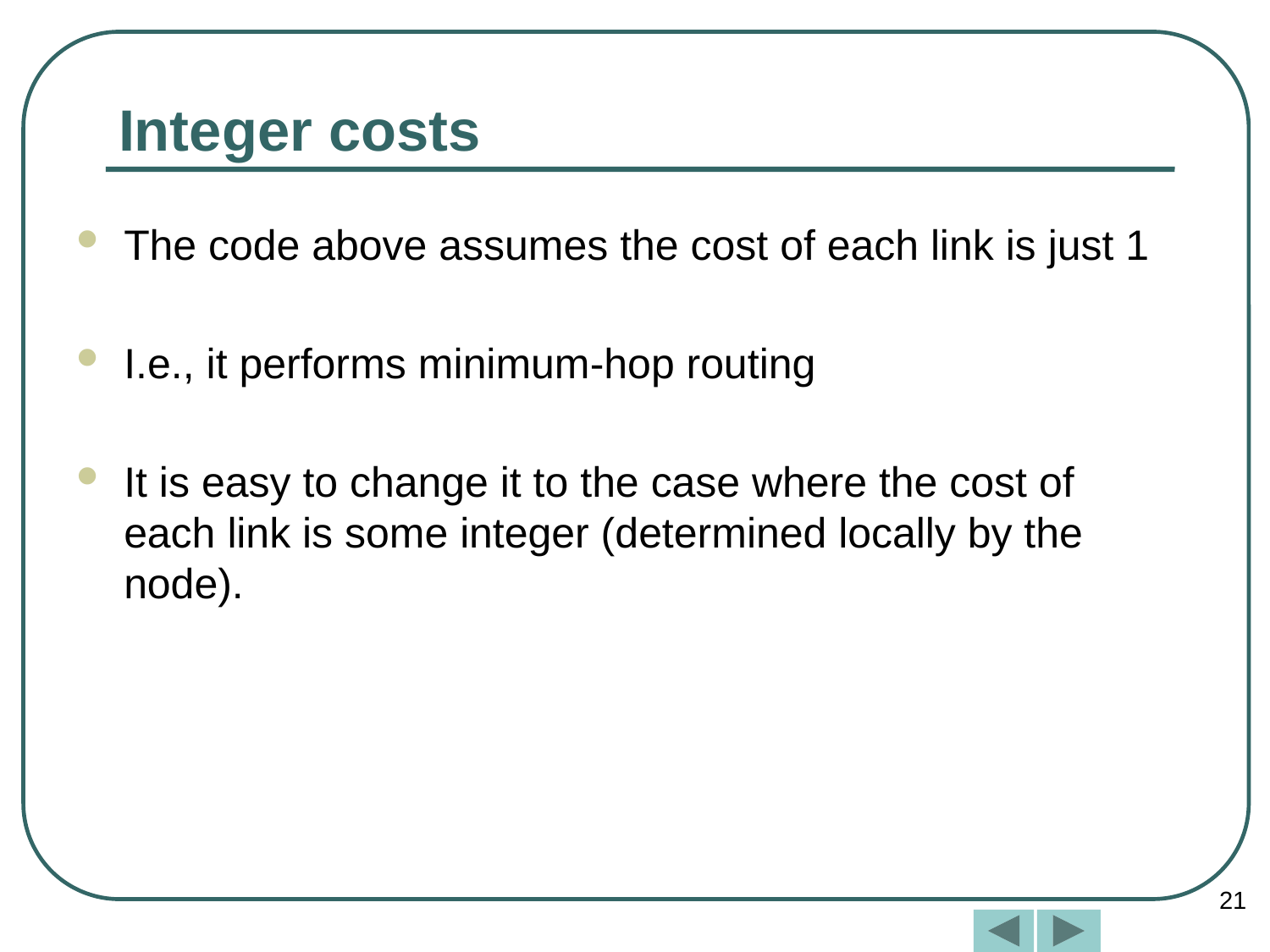

# Integer costs
The code above assumes the cost of each link is just 1

I.e., it performs minimum-hop routing

It is easy to change it to the case where the cost of each link is some integer (determined locally by the node).

21